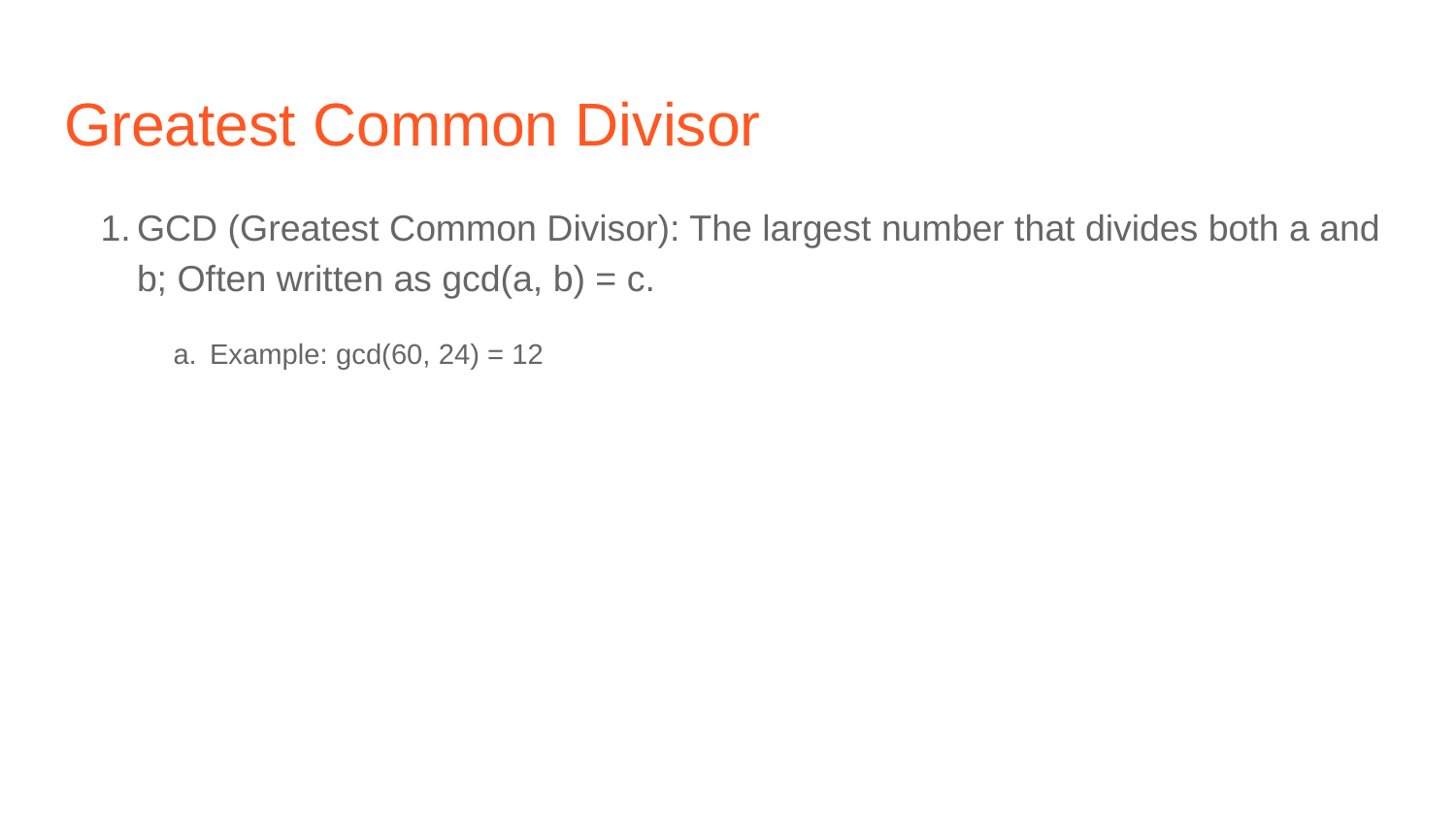

# Greatest Common Divisor
GCD (Greatest Common Divisor): The largest number that divides both a and b; Often written as gcd(a, b) = c.
Example: gcd(60, 24) = 12